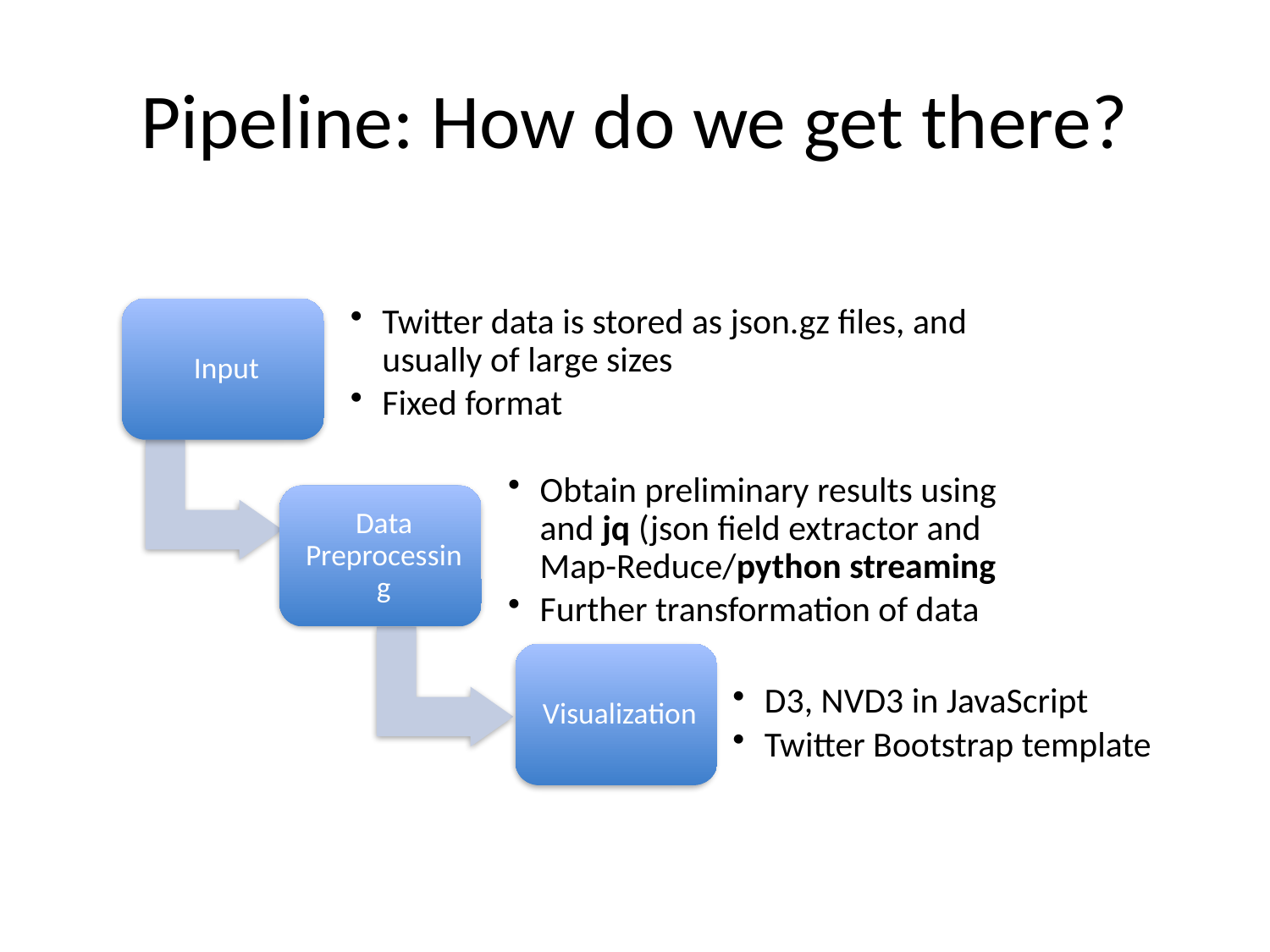

# Pipeline: How do we get there?
Input
Twitter data is stored as json.gz files, and usually of large sizes
Fixed format
Data Preprocessing
Obtain preliminary results using and jq (json field extractor and Map-Reduce/python streaming
Further transformation of data
Visualization
D3, NVD3 in JavaScript
Twitter Bootstrap template